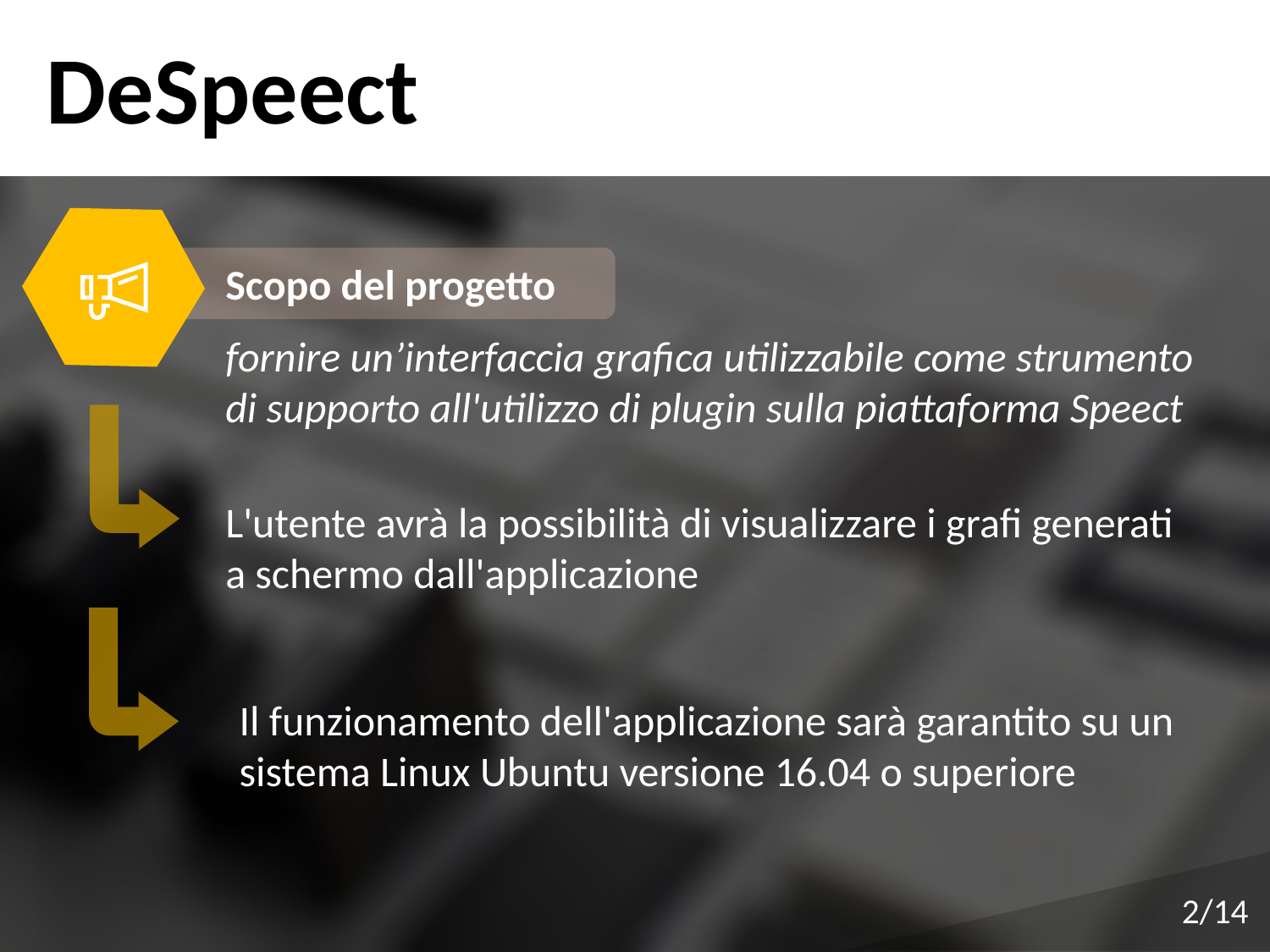

DeSpeect

Scopo del progetto
fornire un’interfaccia grafica utilizzabile come strumento di supporto all'utilizzo di plugin sulla piattaforma Speect

L'utente avrà la possibilità di visualizzare i grafi generati a schermo dall'applicazione

Il funzionamento dell'applicazione sarà garantito su un sistema Linux Ubuntu versione 16.04 o superiore

2/14